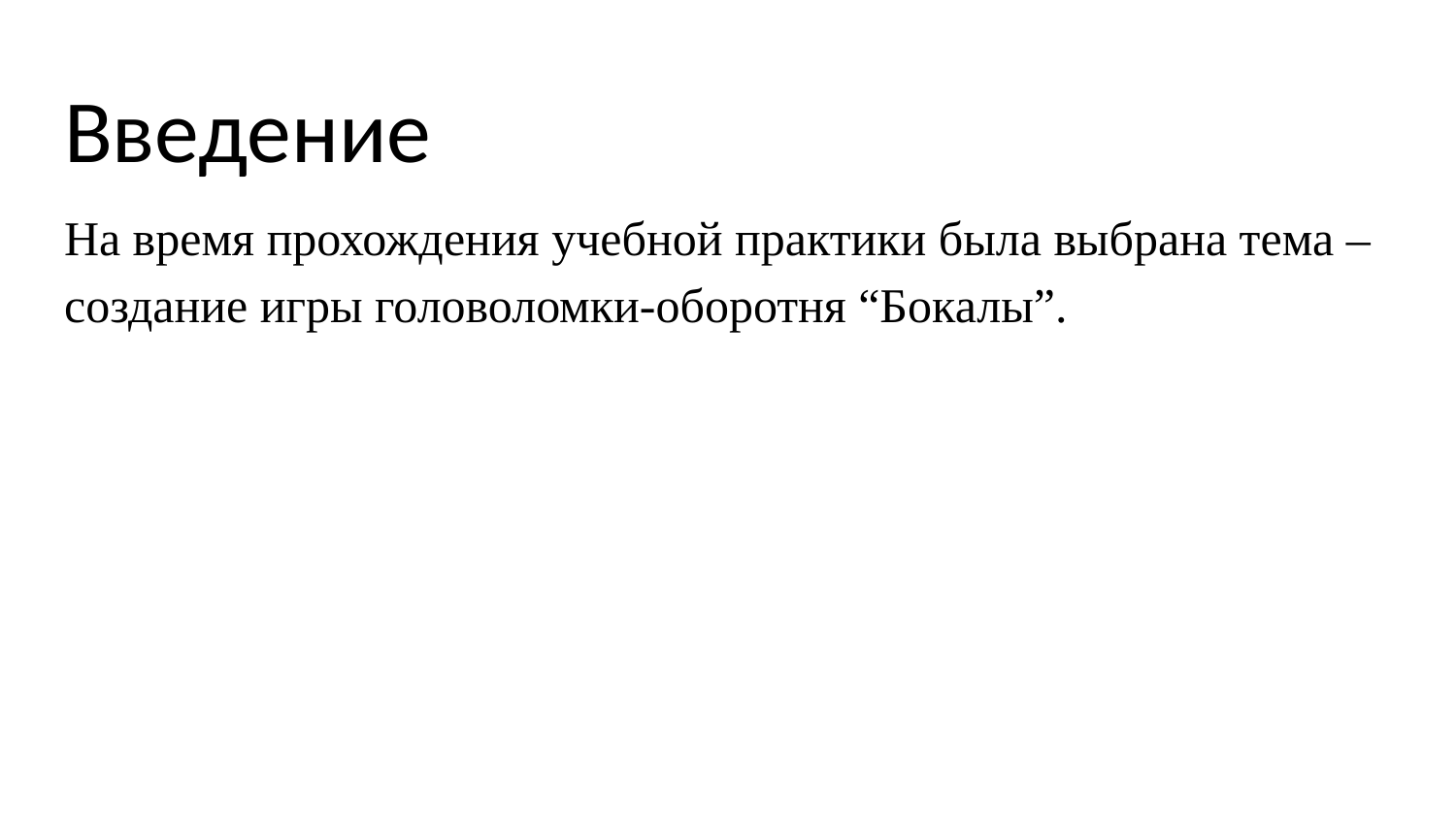

# Введение
На время прохождения учебной практики была выбрана тема – создание игры головоломки-оборотня “Бокалы”.